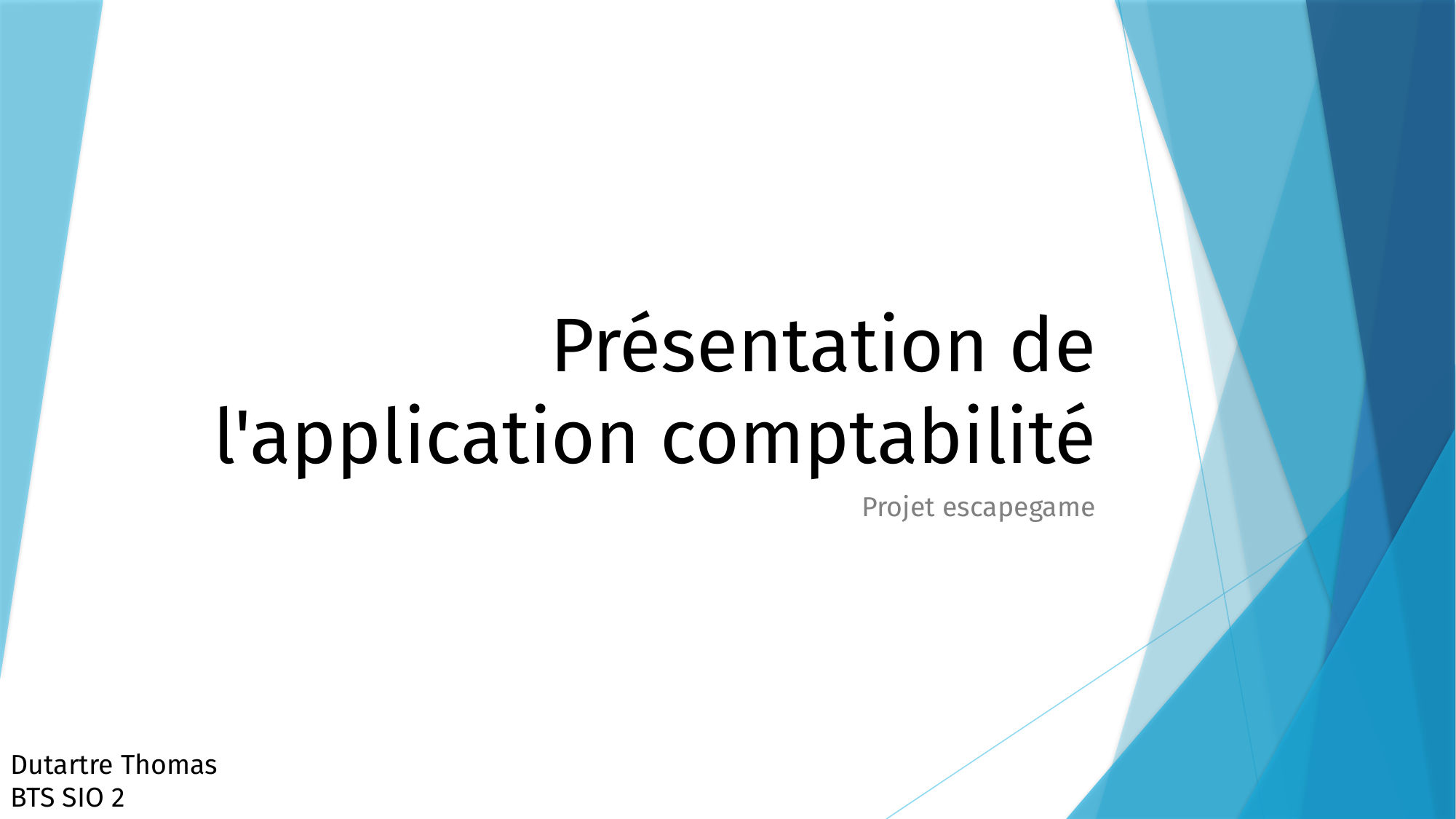

# Présentation de l'application comptabilité
Projet escapegame
Dutartre Thomas
BTS SIO 2